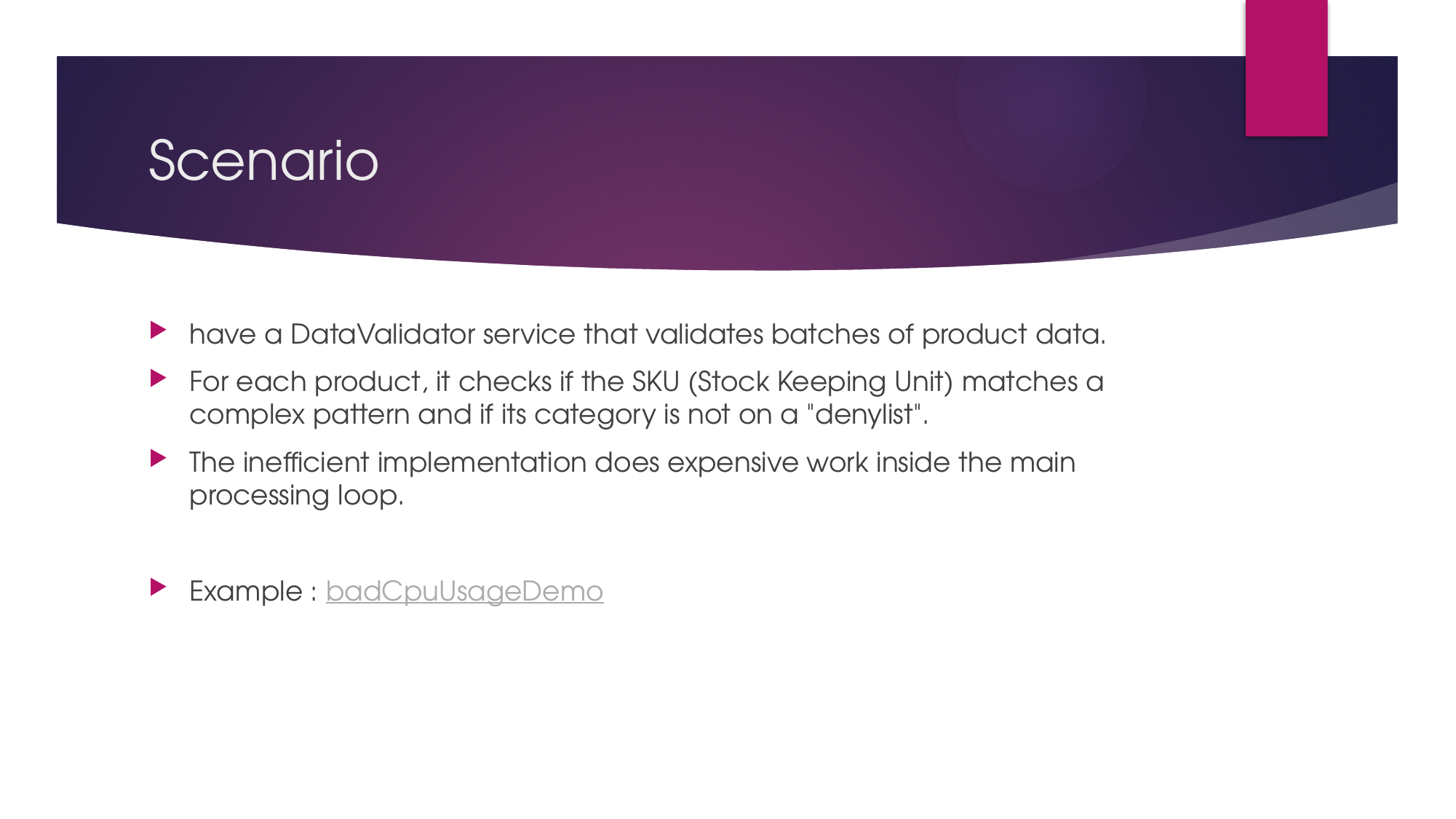

# Scenario
have a DataValidator service that validates batches of product data.
For each product, it checks if the SKU (Stock Keeping Unit) matches a complex pattern and if its category is not on a "denylist".
The inefficient implementation does expensive work inside the main processing loop.

Example : badCpuUsageDemo